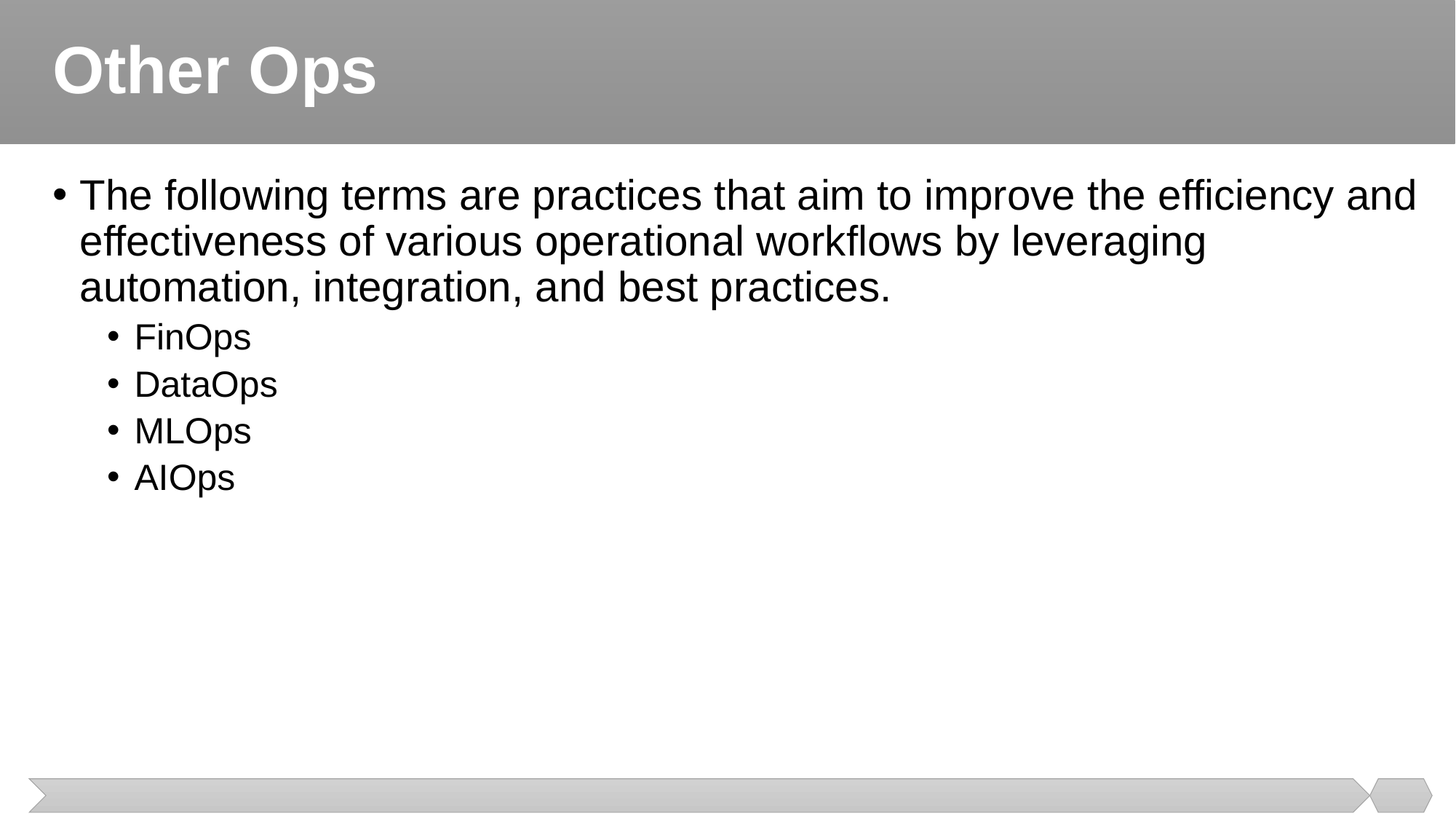

# Other Ops
The following terms are practices that aim to improve the efficiency and effectiveness of various operational workflows by leveraging automation, integration, and best practices.
FinOps
DataOps
MLOps
AIOps